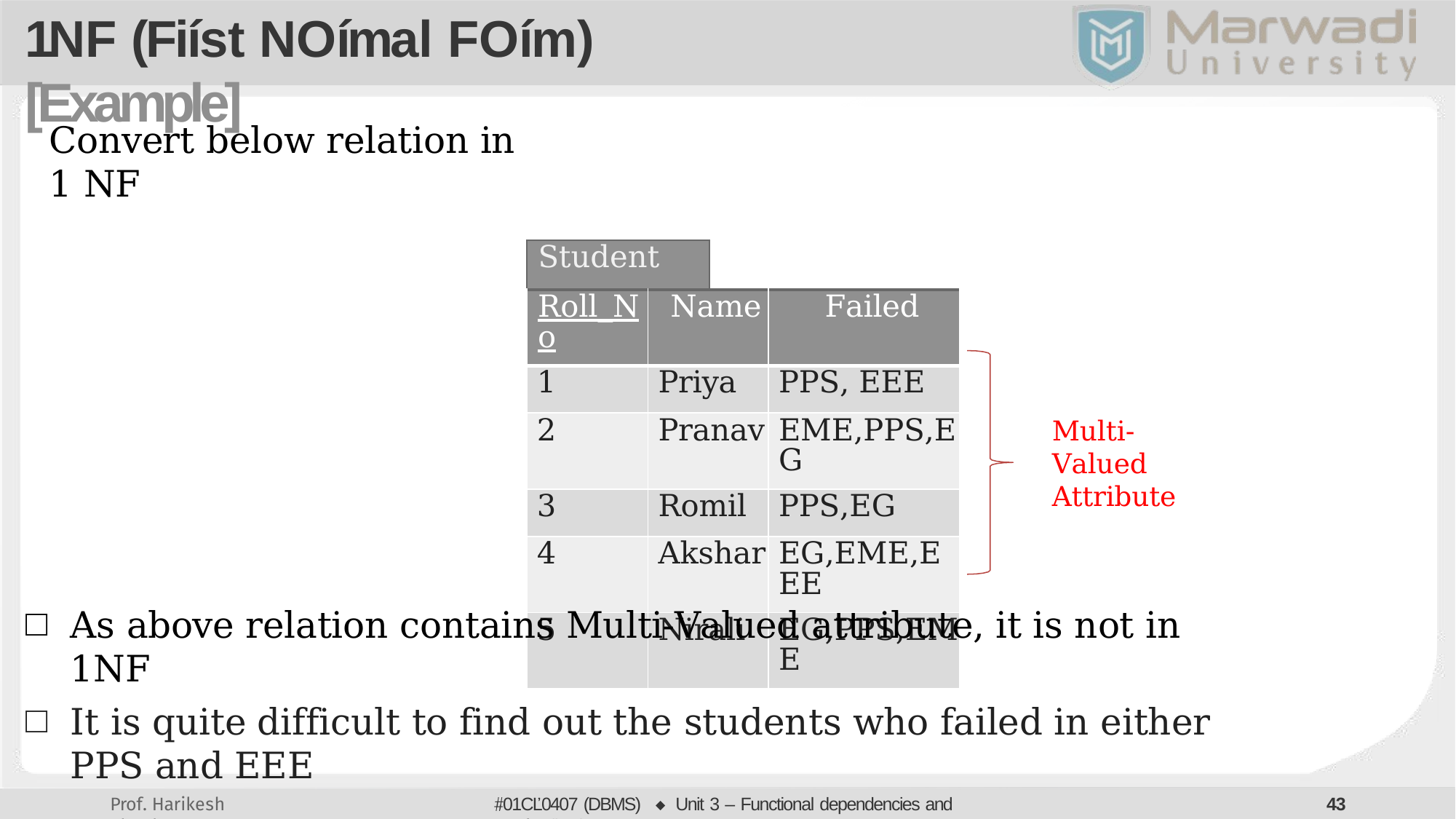

# 1NF (Fiíst Noímal Foím) [Example]
Convert below relation in 1 NF
| Student |  |  |  |
| --- | --- | --- | --- |
| Roll\_No | Name |  | Failed |
| 1 | Priya |  | PPS, EEE |
| 2 | Pranav |  | EME,PPS,EG |
| 3 | Romil |  | PPS,EG |
| 4 | Akshar |  | EG,EME,EEE |
| 5 | Nirali |  | EG,PPS,EME |

Multi-Valued  Attribute
As above relation contains Multi-Valued attribute, it is not in 1NF
It is quite difficult to find out the students who failed in either PPS and EEE
01CĽ0407 (DBMS)  ⬥ Unit 3 – Functional dependencies and Noímalization
43
Prof. Harikesh Chauhan